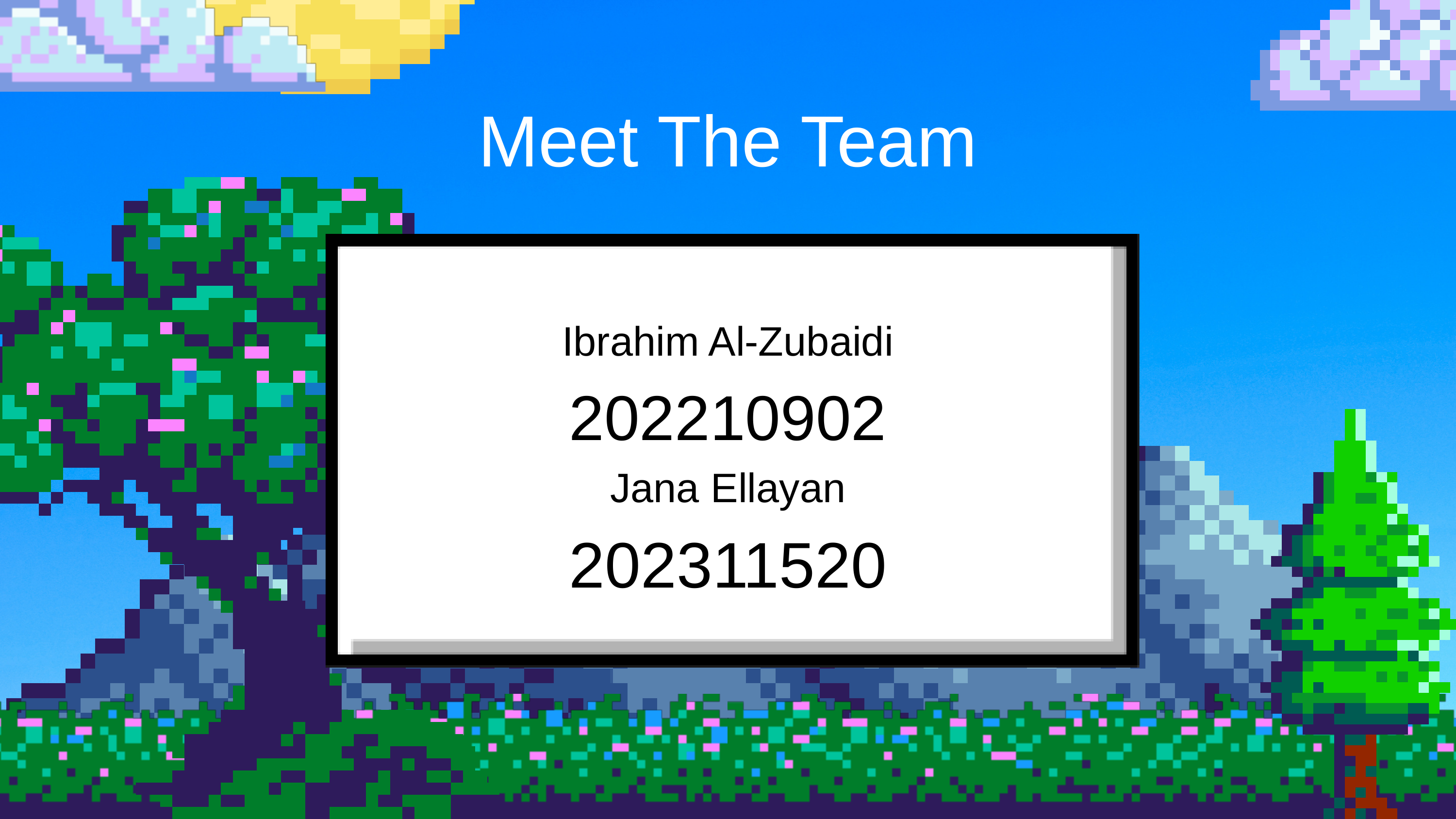

Meet The Team

Ibrahim Al-Zubaidi
202210902
Jana Ellayan
202311520